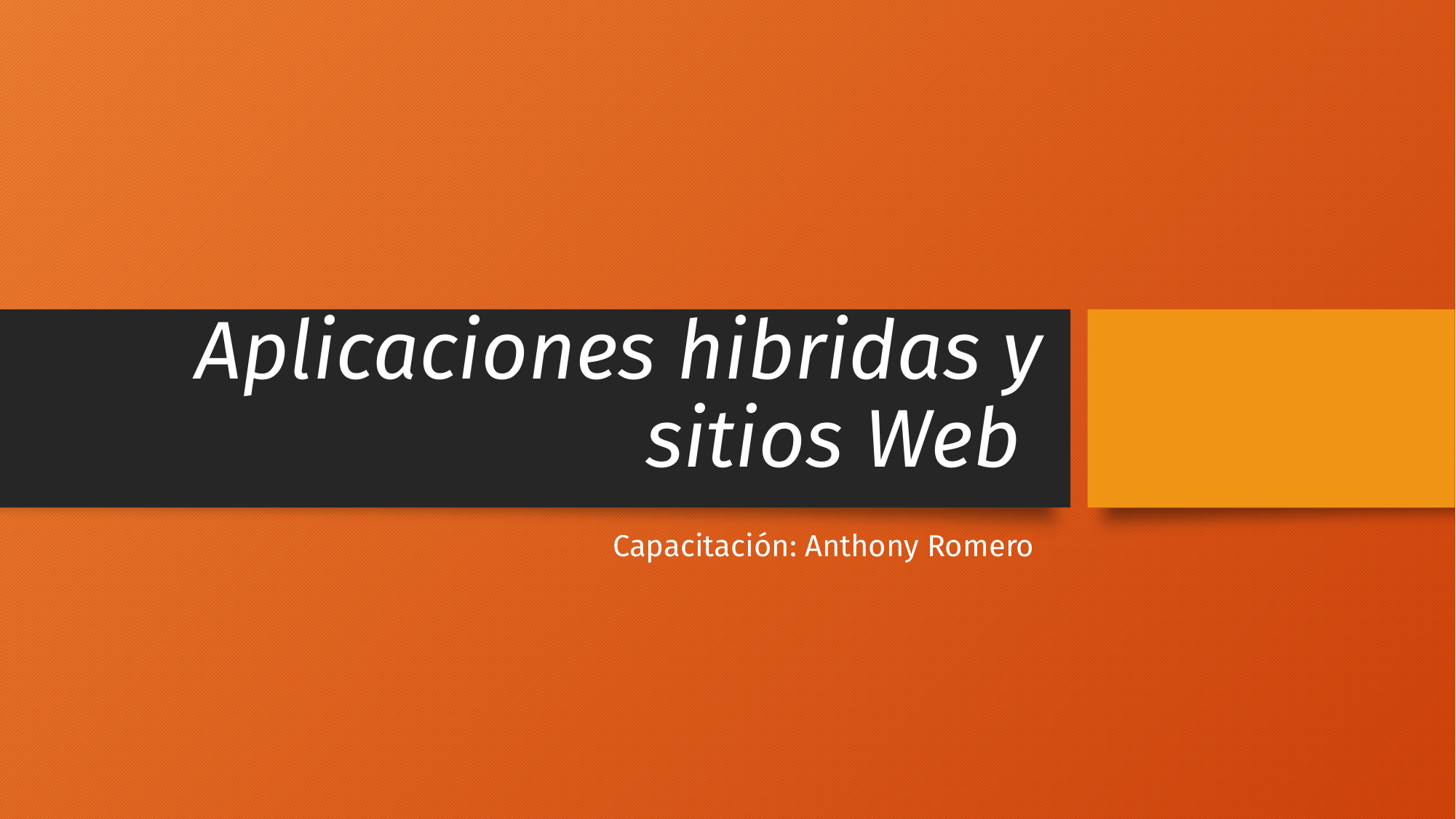

# Aplicaciones hibridas y sitios Web
Capacitación: Anthony Romero